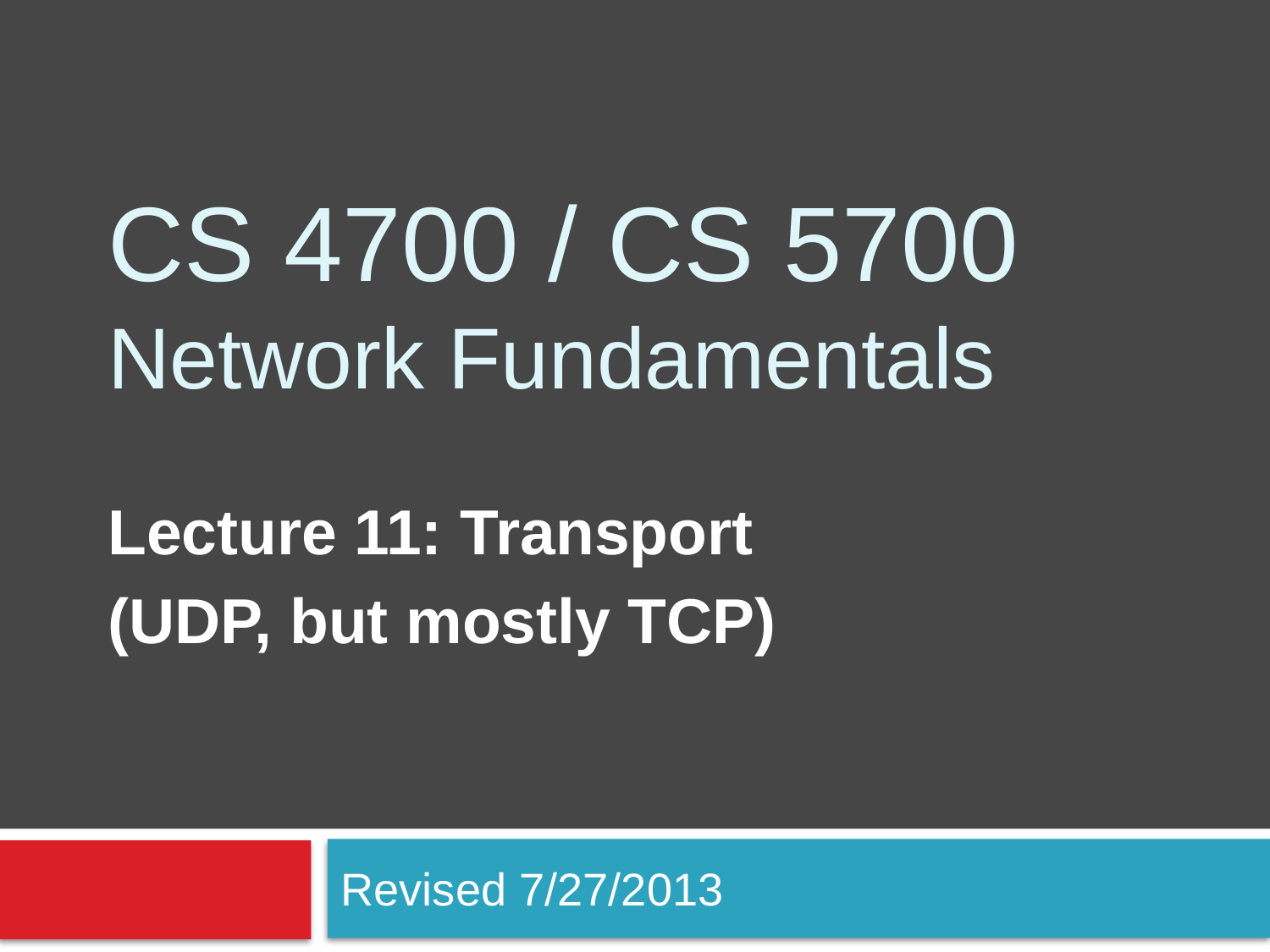

# CS 4700 / CS 5700 Network Fundamentals
Lecture 11: Transport
(UDP, but mostly TCP)
Revised 7/27/2013